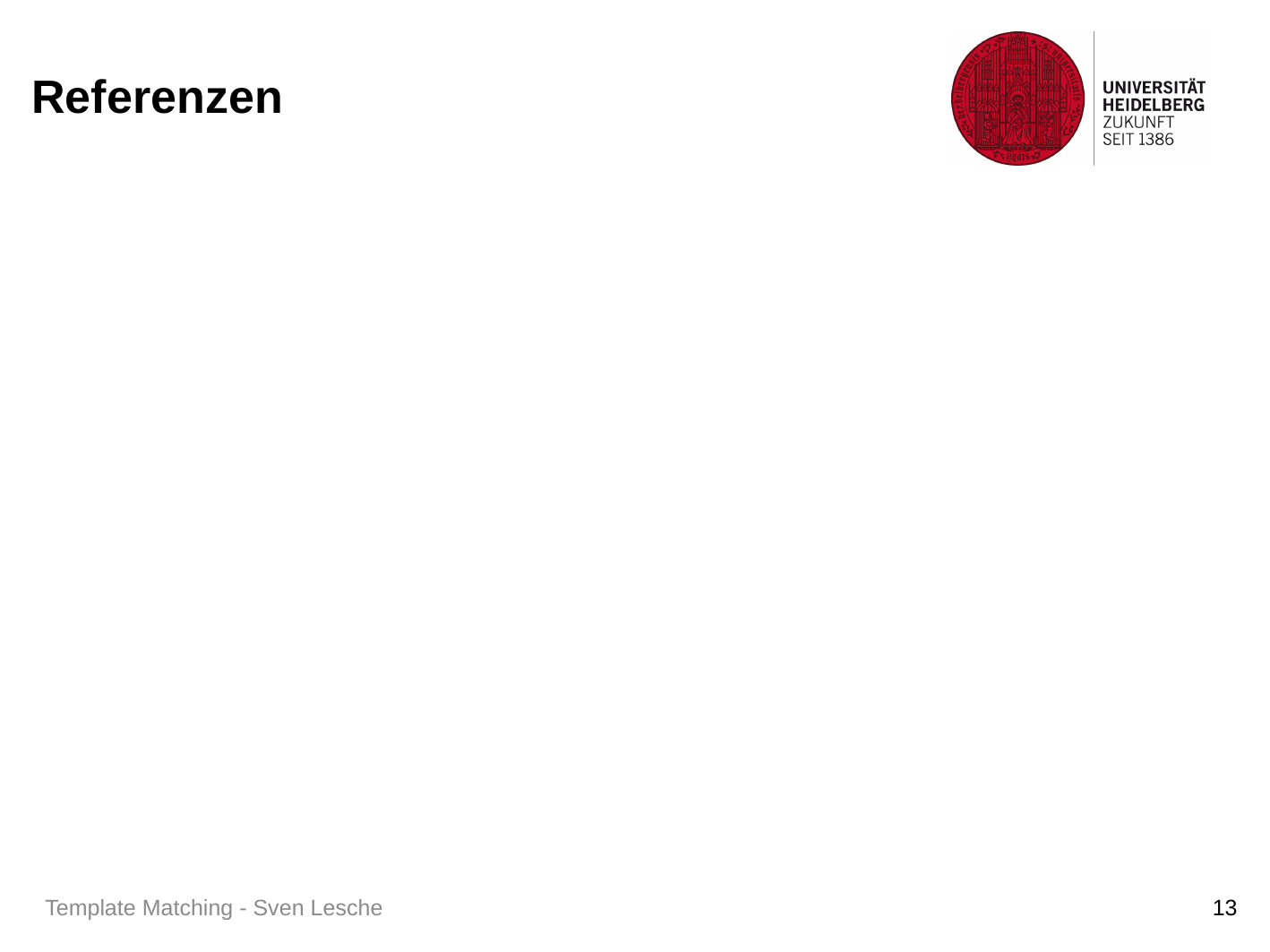

# Referenzen

Template Matching - Sven Lesche
13